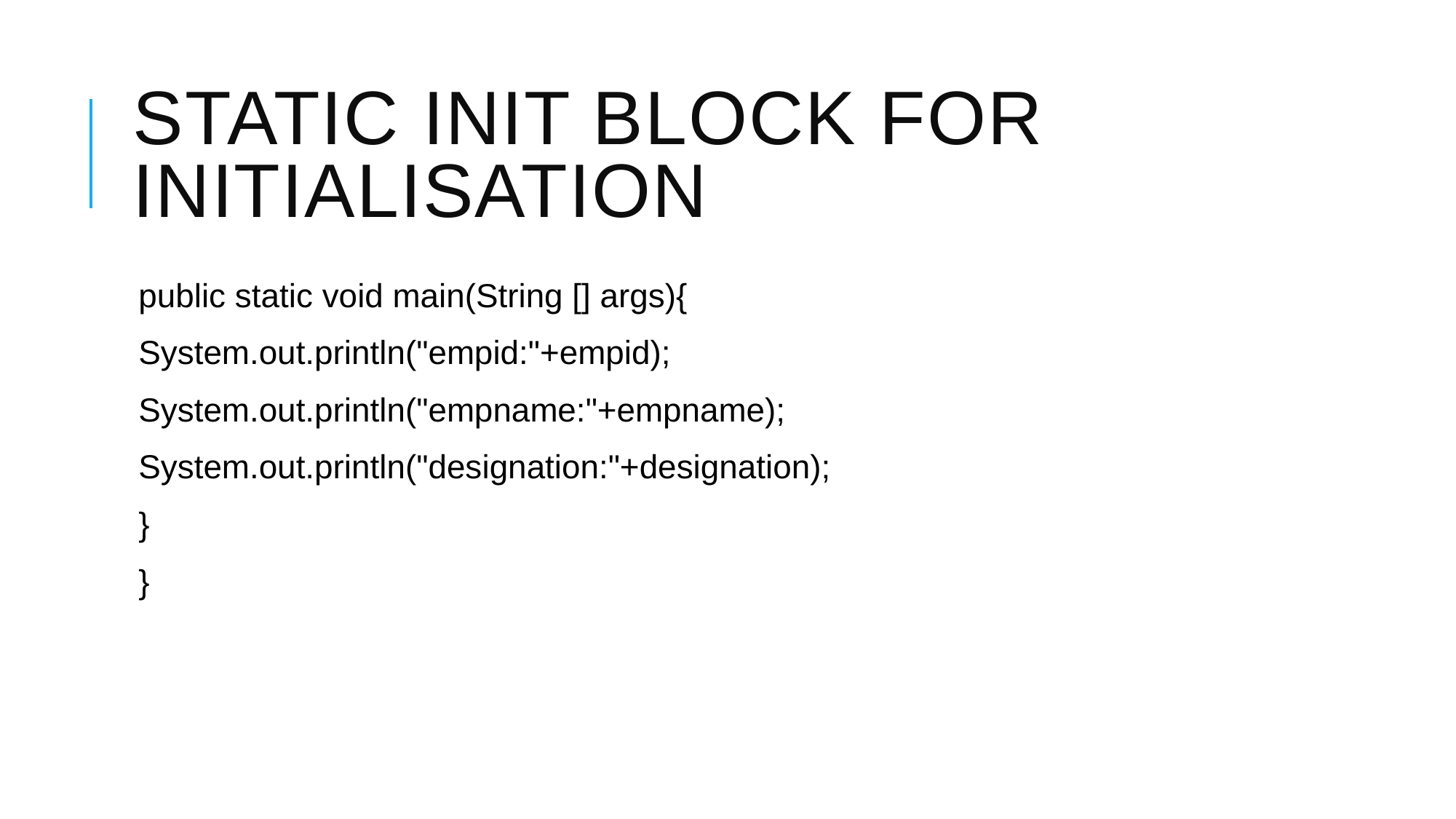

# Static init block for initialisation
public static void main(String [] args){
System.out.println("empid:"+empid);
System.out.println("empname:"+empname);
System.out.println("designation:"+designation);
}
}